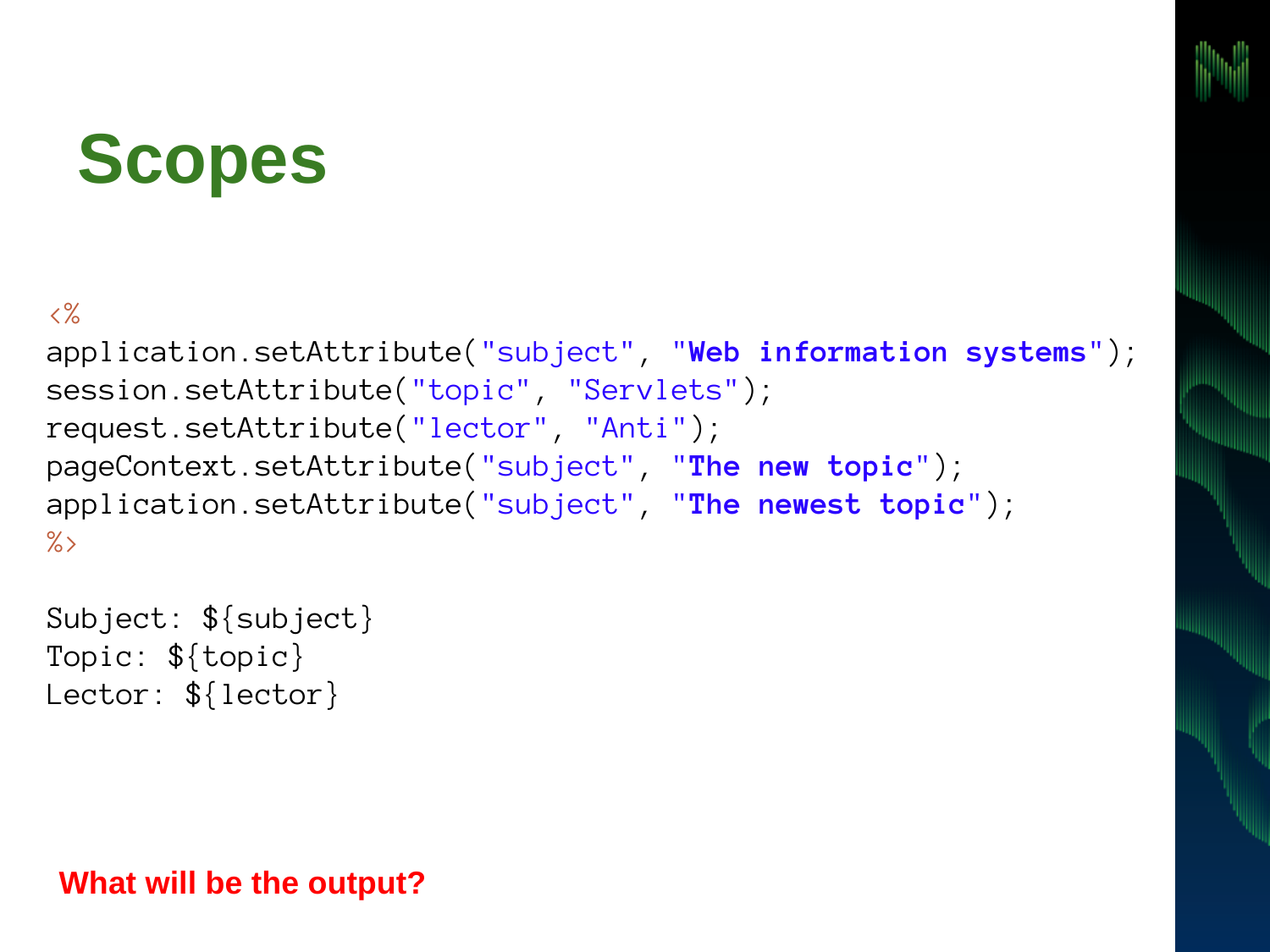

# Scopes
<%
application.setAttribute("subject", "Web information systems");
session.setAttribute("topic", "Servlets");
request.setAttribute("lector", "Anti");
pageContext.setAttribute("subject", "The new topic");
application.setAttribute("subject", "The newest topic");
%>

Subject: ${subject}
Topic: ${topic}
Lector: ${lector}
What will be the output?